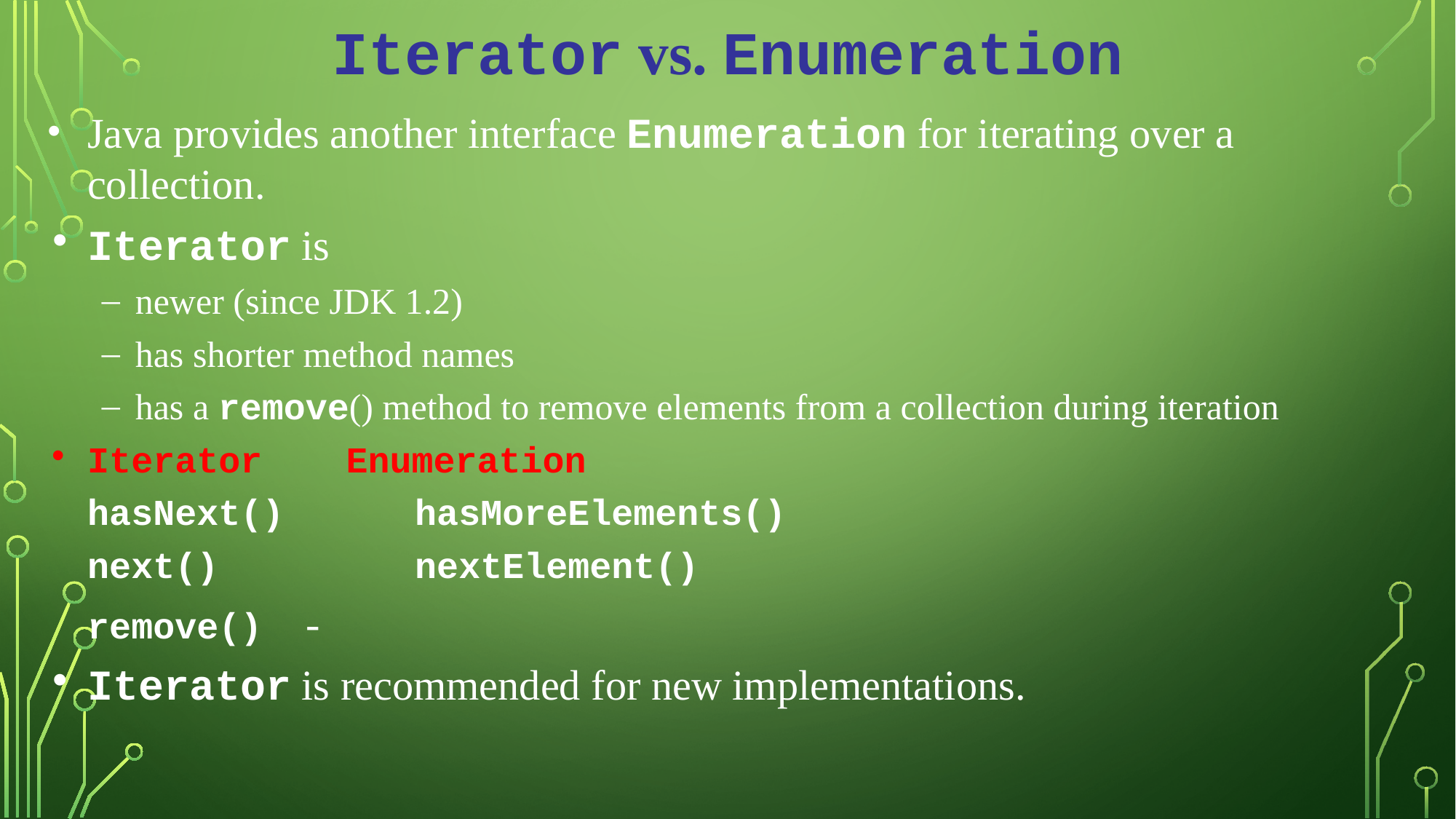

Iterator vs. Enumeration
Java provides another interface Enumeration for iterating over a collection.
Iterator is
newer (since JDK 1.2)
has shorter method names
has a remove() method to remove elements from a collection during iteration
Iterator		Enumeration
	hasNext() 	hasMoreElements()
	next() 		nextElement()
	remove() 	-
Iterator is recommended for new implementations.